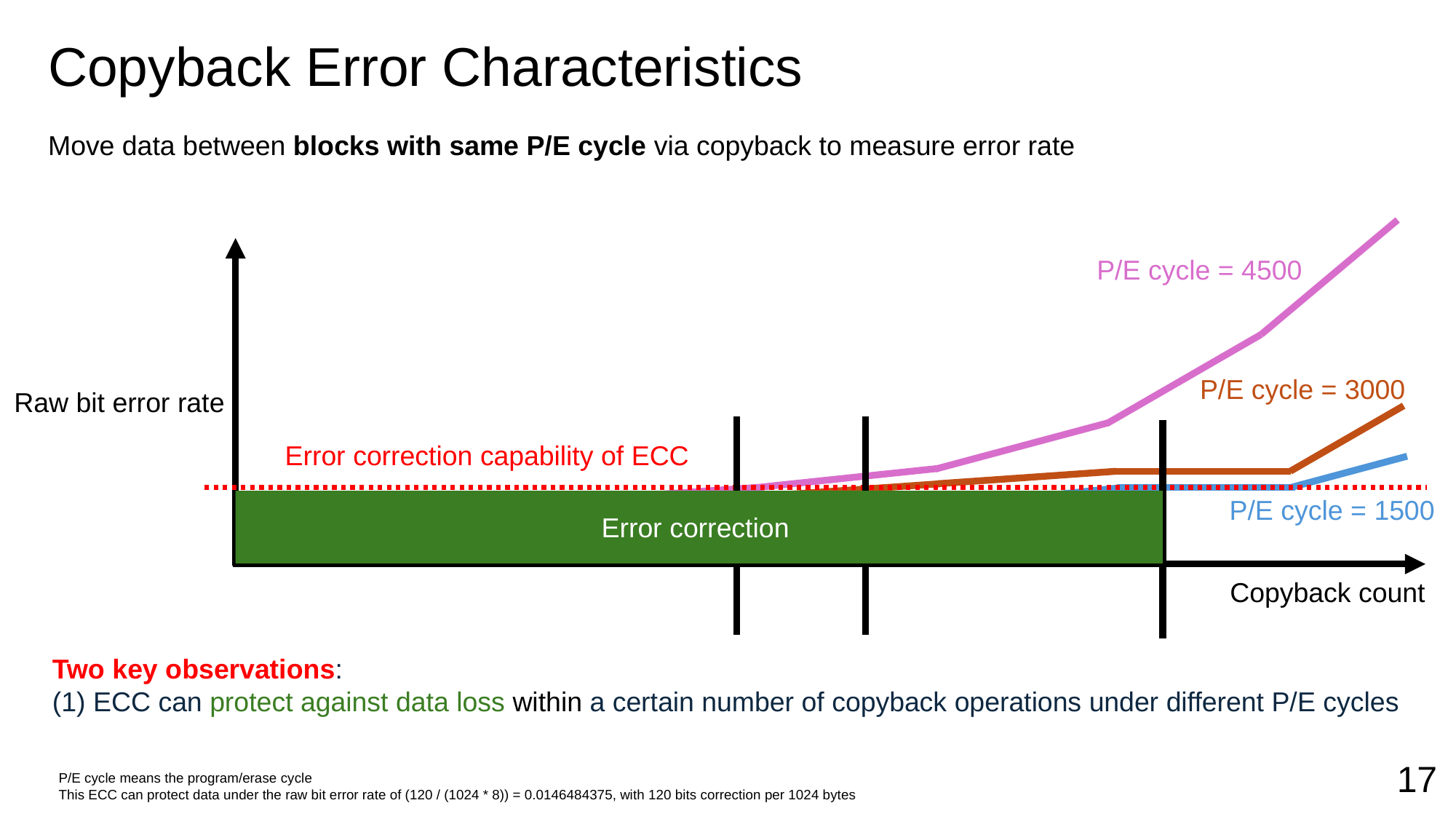

Copyback Error Characteristics
Move data between blocks with same P/E cycle via copyback to measure error rate

Raw bit error rate
Copyback count
P/E cycle = 4500
P/E cycle = 3000
Error correction capability of ECC
P/E cycle = 1500
Error correction
Two key observations:
(1) ECC can protect against data loss within a certain number of copyback operations under different P/E cycles

17
P/E cycle means the program/erase cycle
This ECC can protect data under the raw bit error rate of (120 / (1024 * 8)) = 0.0146484375, with 120 bits correction per 1024 bytes